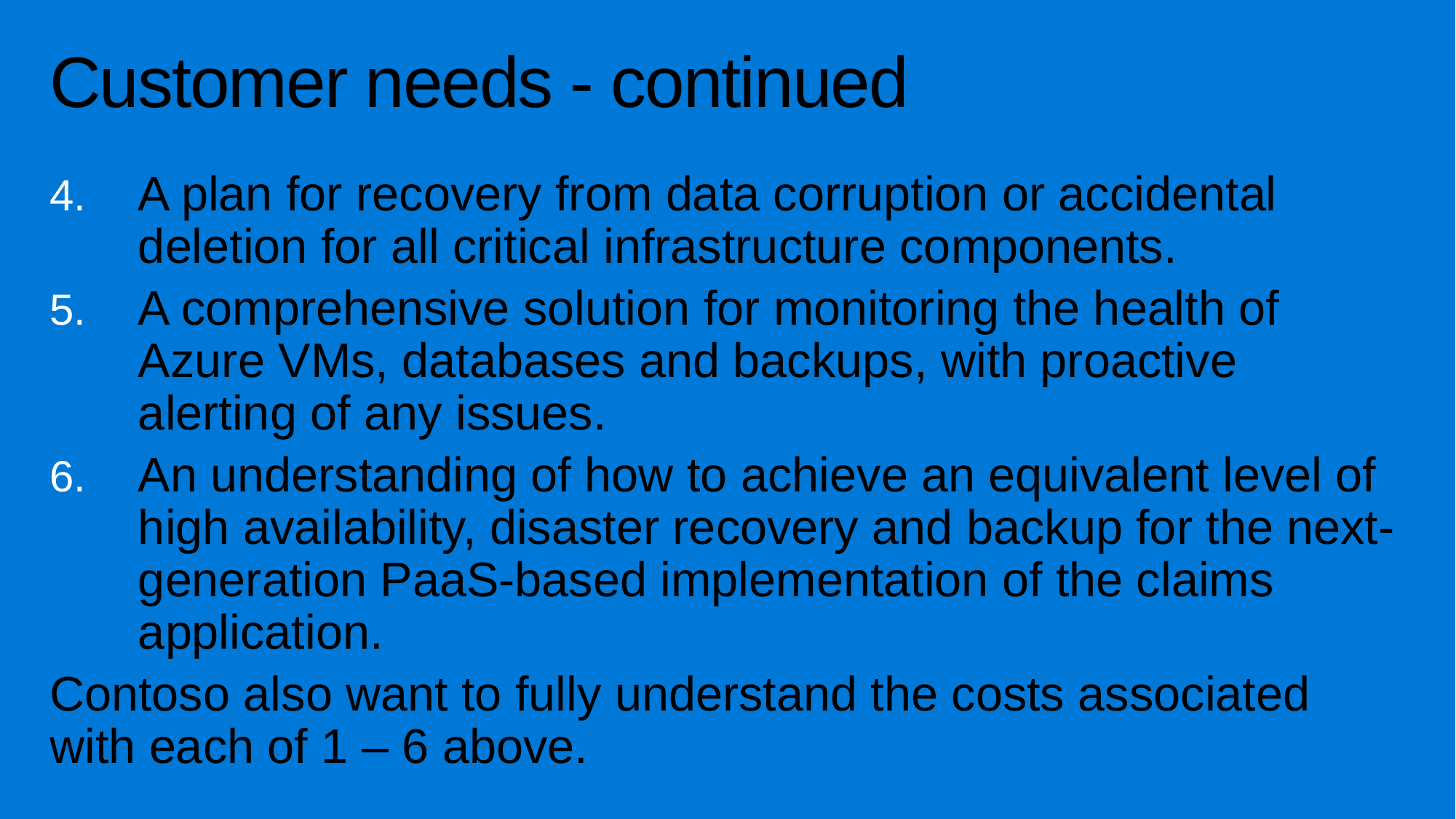

# Customer needs - continued
A plan for recovery from data corruption or accidental deletion for all critical infrastructure components.
A comprehensive solution for monitoring the health of Azure VMs, databases and backups, with proactive alerting of any issues.
An understanding of how to achieve an equivalent level of high availability, disaster recovery and backup for the next-generation PaaS-based implementation of the claims application.
Contoso also want to fully understand the costs associated with each of 1 – 6 above.